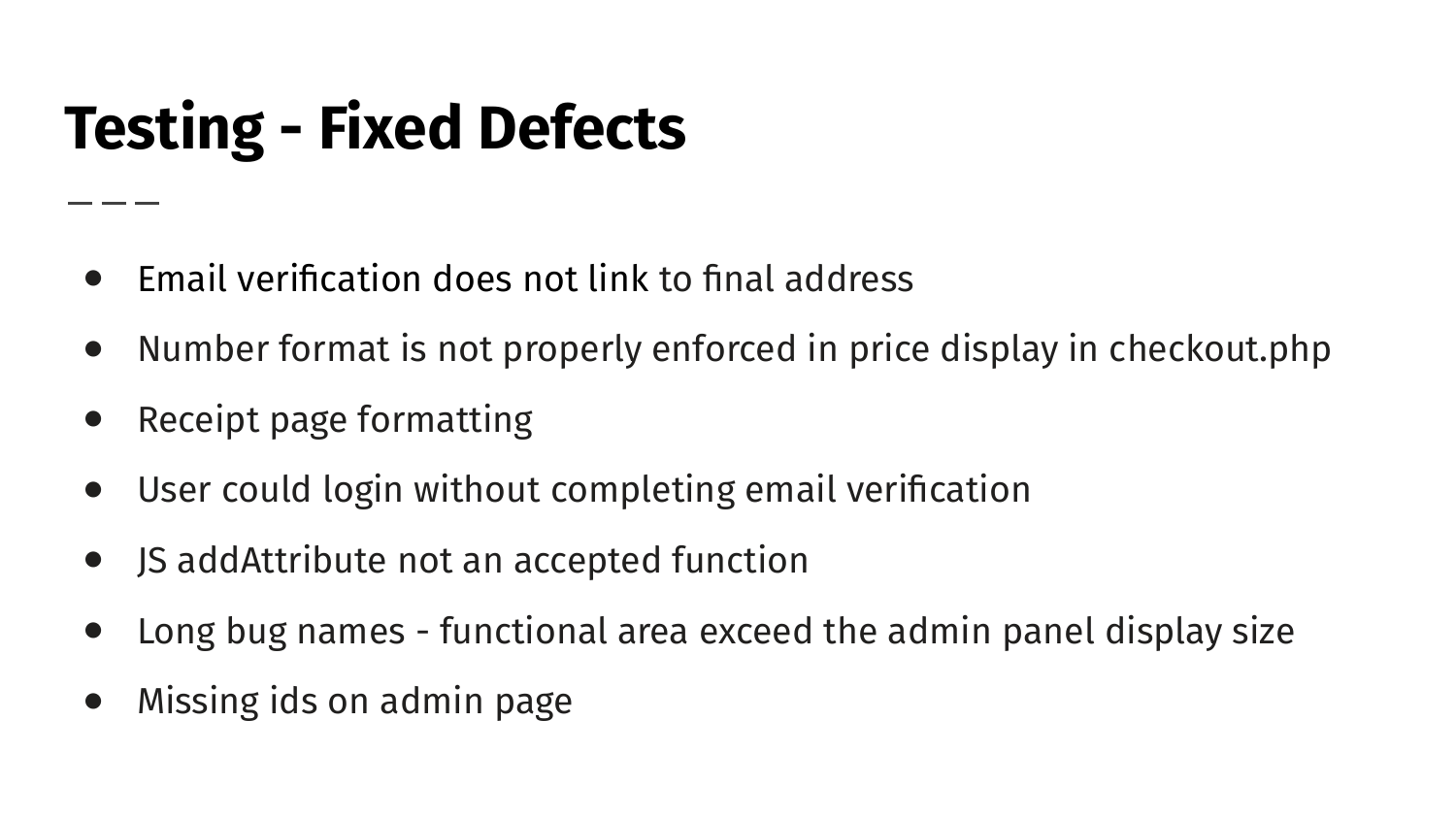

# Testing - Fixed Defects
Email verification does not link to final address
Number format is not properly enforced in price display in checkout.php
Receipt page formatting
User could login without completing email verification
JS addAttribute not an accepted function
Long bug names - functional area exceed the admin panel display size
Missing ids on admin page